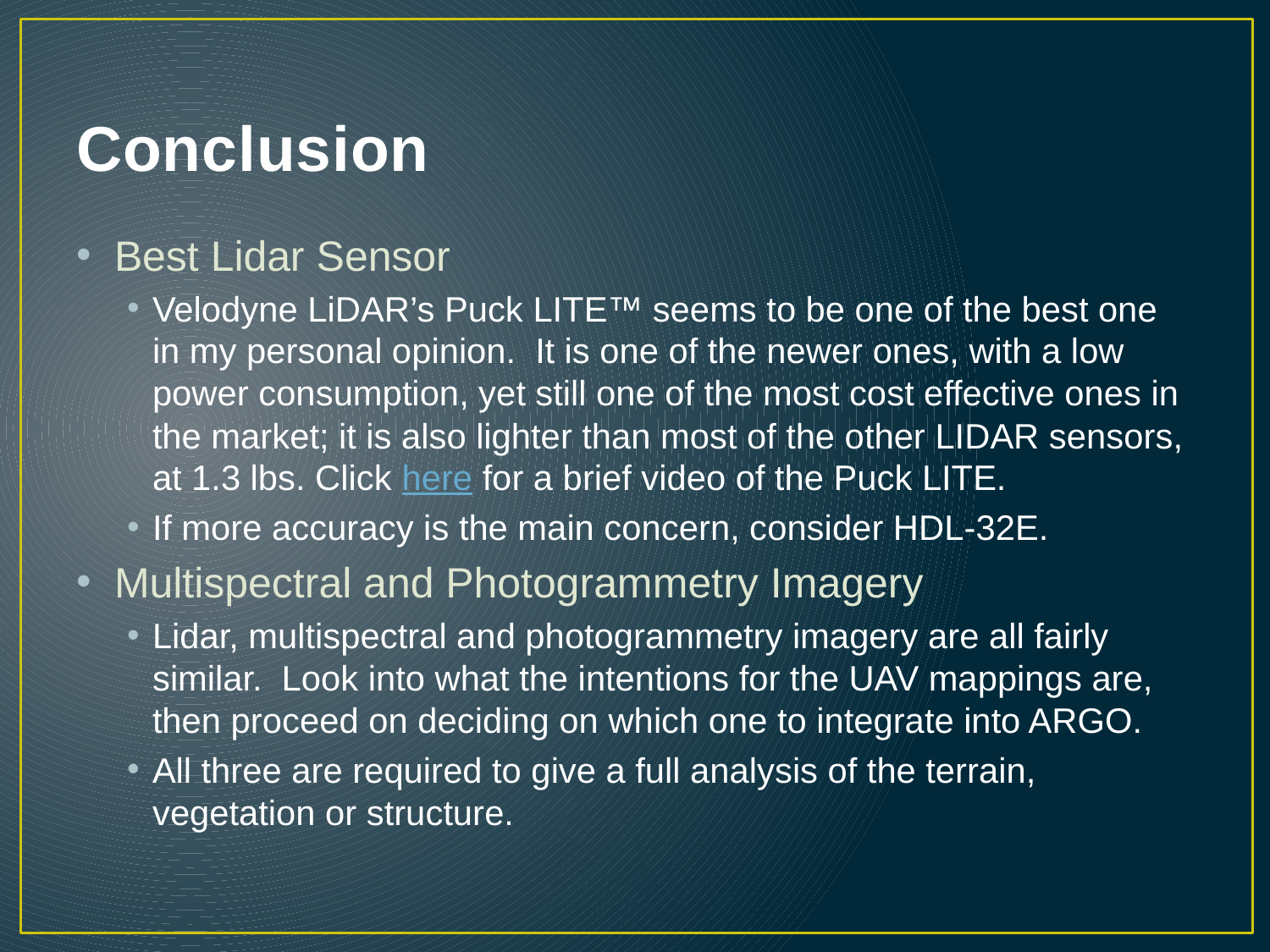

# Conclusion
Best Lidar Sensor
Velodyne LiDAR’s Puck LITE™ seems to be one of the best one in my personal opinion.  It is one of the newer ones, with a low power consumption, yet still one of the most cost effective ones in the market; it is also lighter than most of the other LIDAR sensors, at 1.3 lbs. Click here for a brief video of the Puck LITE.
If more accuracy is the main concern, consider HDL-32E.
Multispectral and Photogrammetry Imagery
Lidar, multispectral and photogrammetry imagery are all fairly similar.  Look into what the intentions for the UAV mappings are, then proceed on deciding on which one to integrate into ARGO.
All three are required to give a full analysis of the terrain, vegetation or structure.